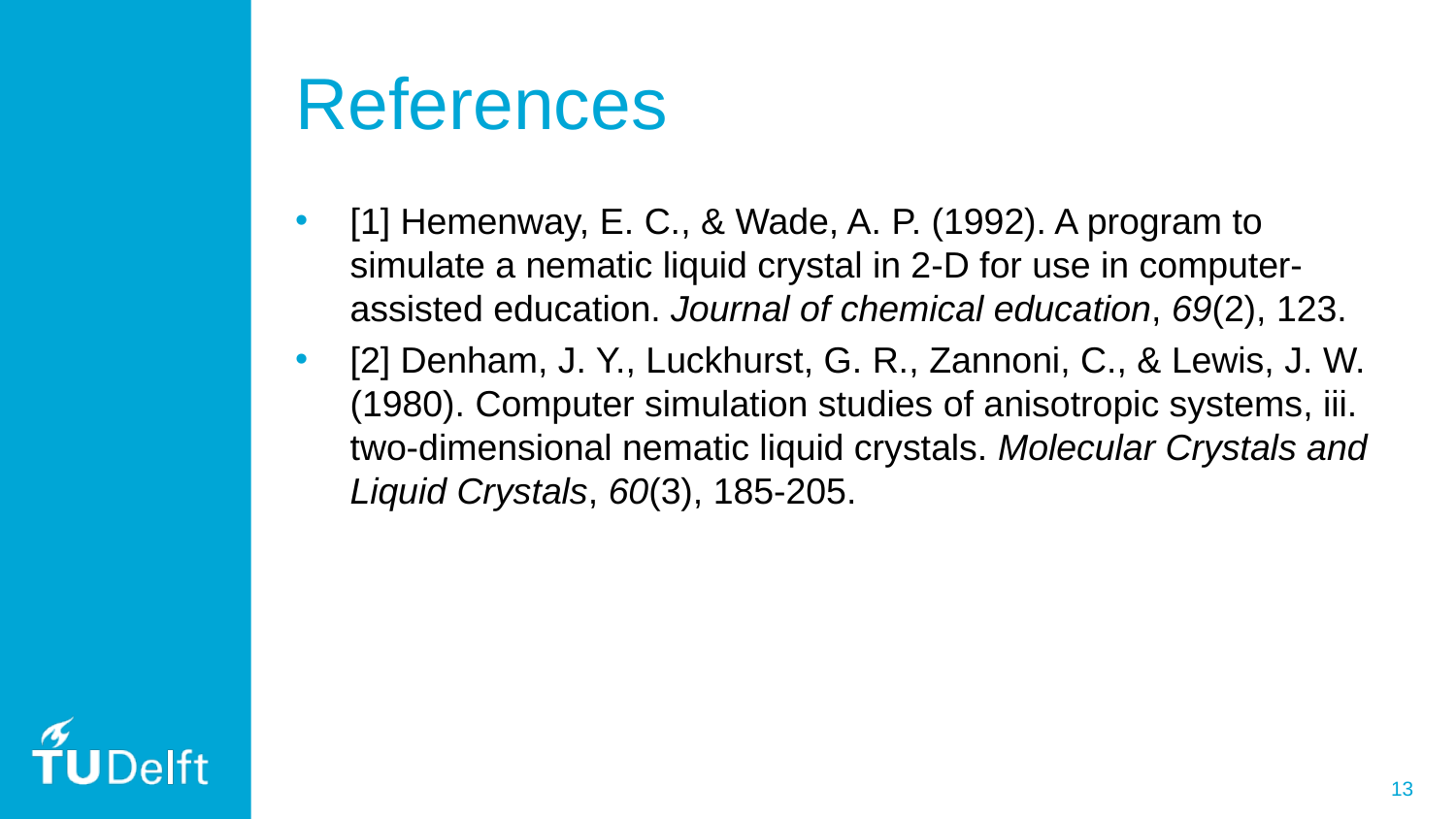

# References
[1] Hemenway, E. C., & Wade, A. P. (1992). A program to simulate a nematic liquid crystal in 2-D for use in computer-assisted education. Journal of chemical education, 69(2), 123.
[2] Denham, J. Y., Luckhurst, G. R., Zannoni, C., & Lewis, J. W. (1980). Computer simulation studies of anisotropic systems, iii. two-dimensional nematic liquid crystals. Molecular Crystals and Liquid Crystals, 60(3), 185-205.